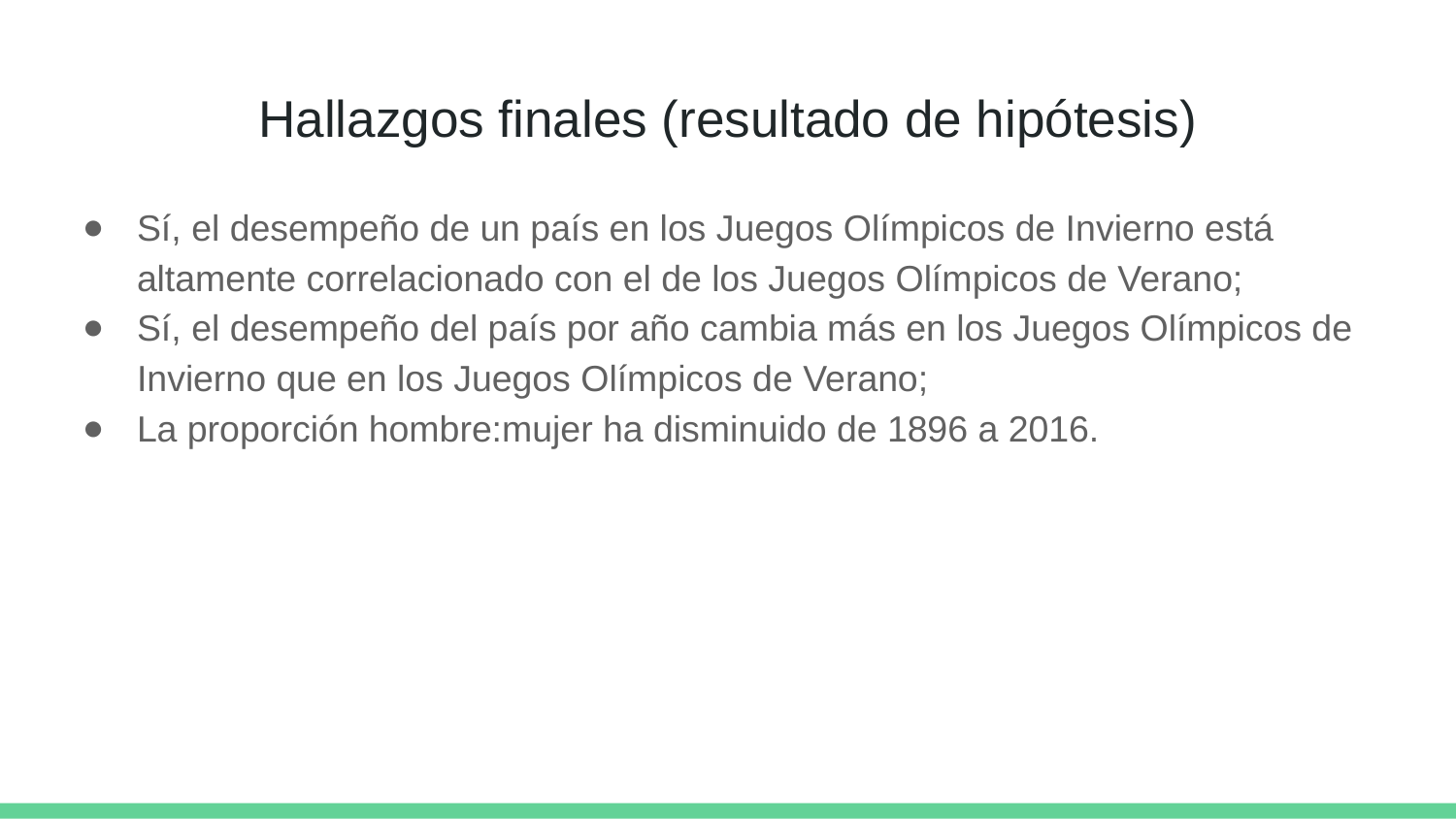

# Hallazgos finales (resultado de hipótesis)
Sí, el desempeño de un país en los Juegos Olímpicos de Invierno está altamente correlacionado con el de los Juegos Olímpicos de Verano;
Sí, el desempeño del país por año cambia más en los Juegos Olímpicos de Invierno que en los Juegos Olímpicos de Verano;
La proporción hombre:mujer ha disminuido de 1896 a 2016.